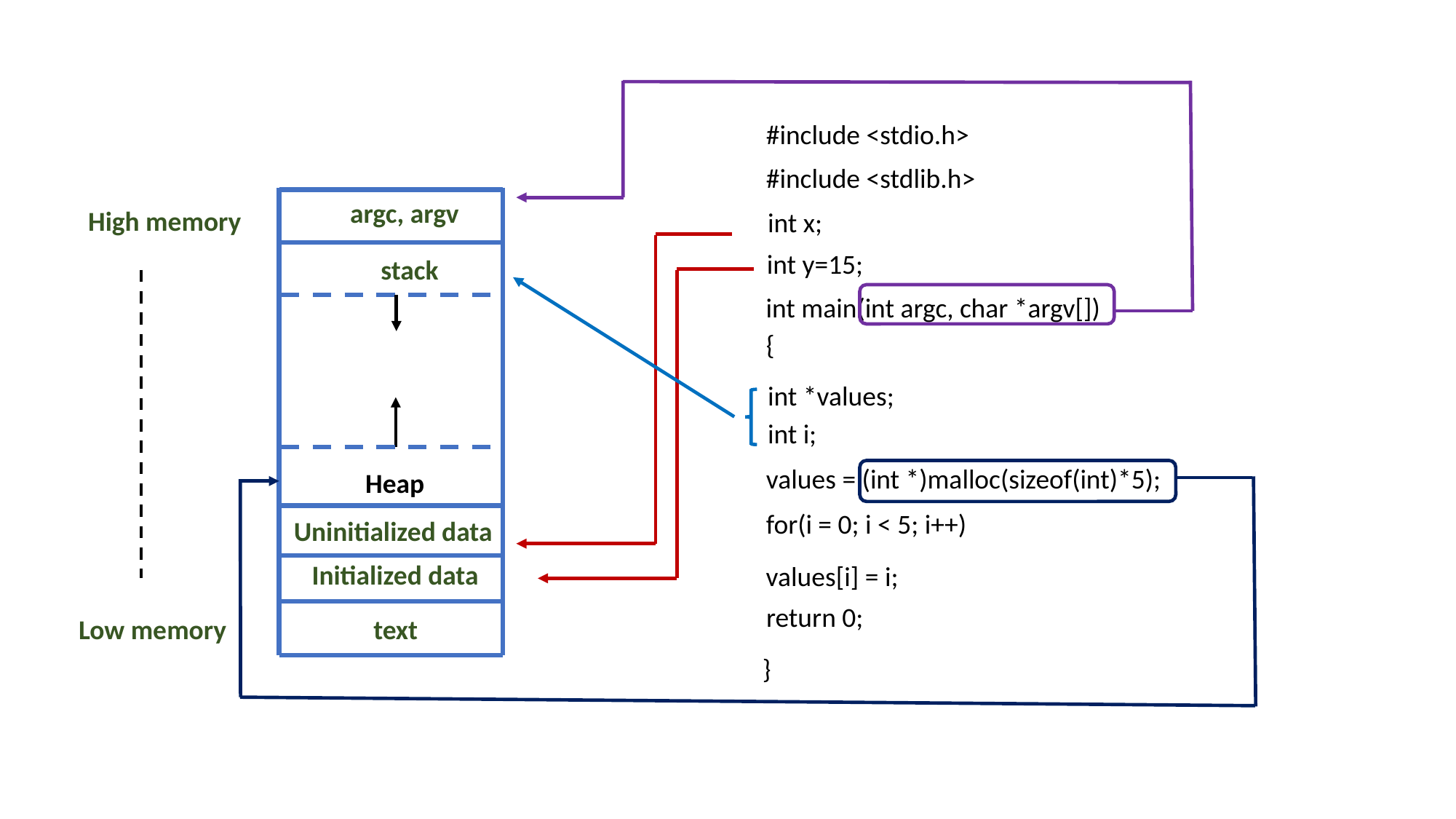

#include <stdio.h>
#include <stdlib.h>
argc, argv
High memory
int x;
int y=15;
stack
int main(int argc, char *argv[])

{
int *values;

int i;
values = (int *)malloc(sizeof(int)*5);

Heap
for(i = 0; i < 5; i++)
Uninitialized data
values[i] = i;
Initialized data
return 0;
Low memory
text
}